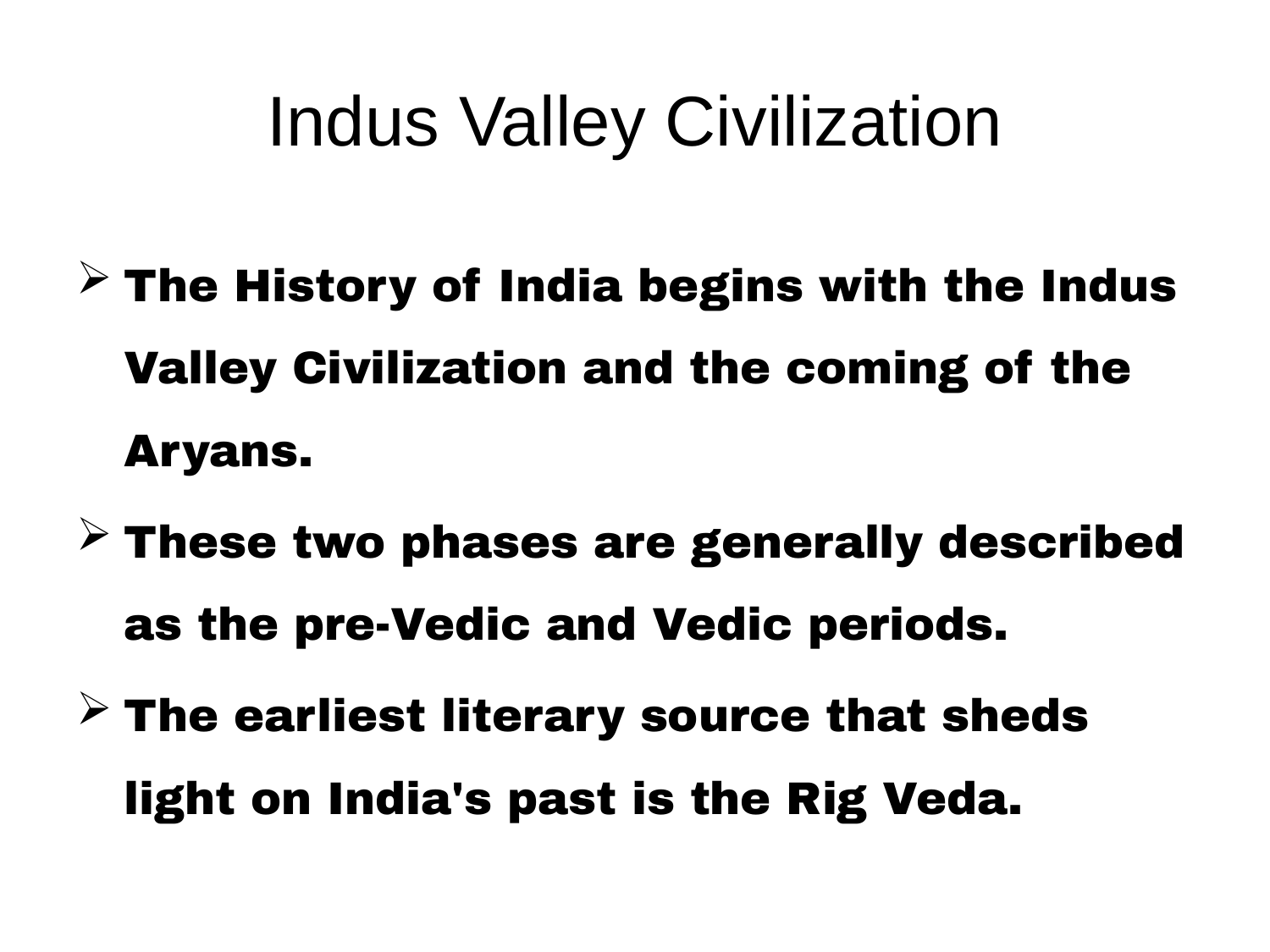

# Indus Valley Civilization
The History of India begins with the Indus Valley Civilization and the coming of the Aryans.
These two phases are generally described as the pre-Vedic and Vedic periods.
The earliest literary source that sheds light on India's past is the Rig Veda.